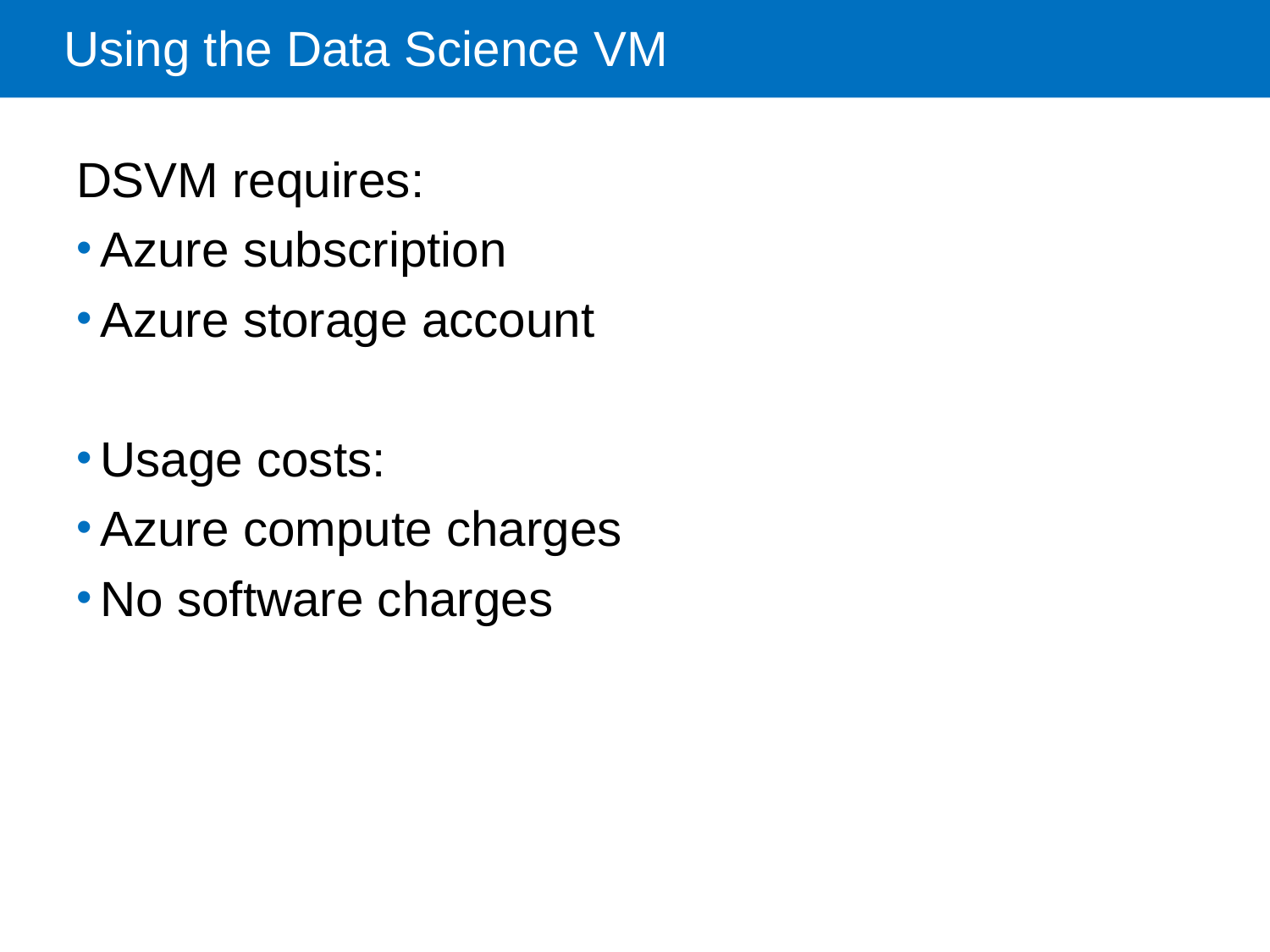

# Using the Data Science VM
DSVM requires:
Azure subscription
Azure storage account

Usage costs:
Azure compute charges
No software charges